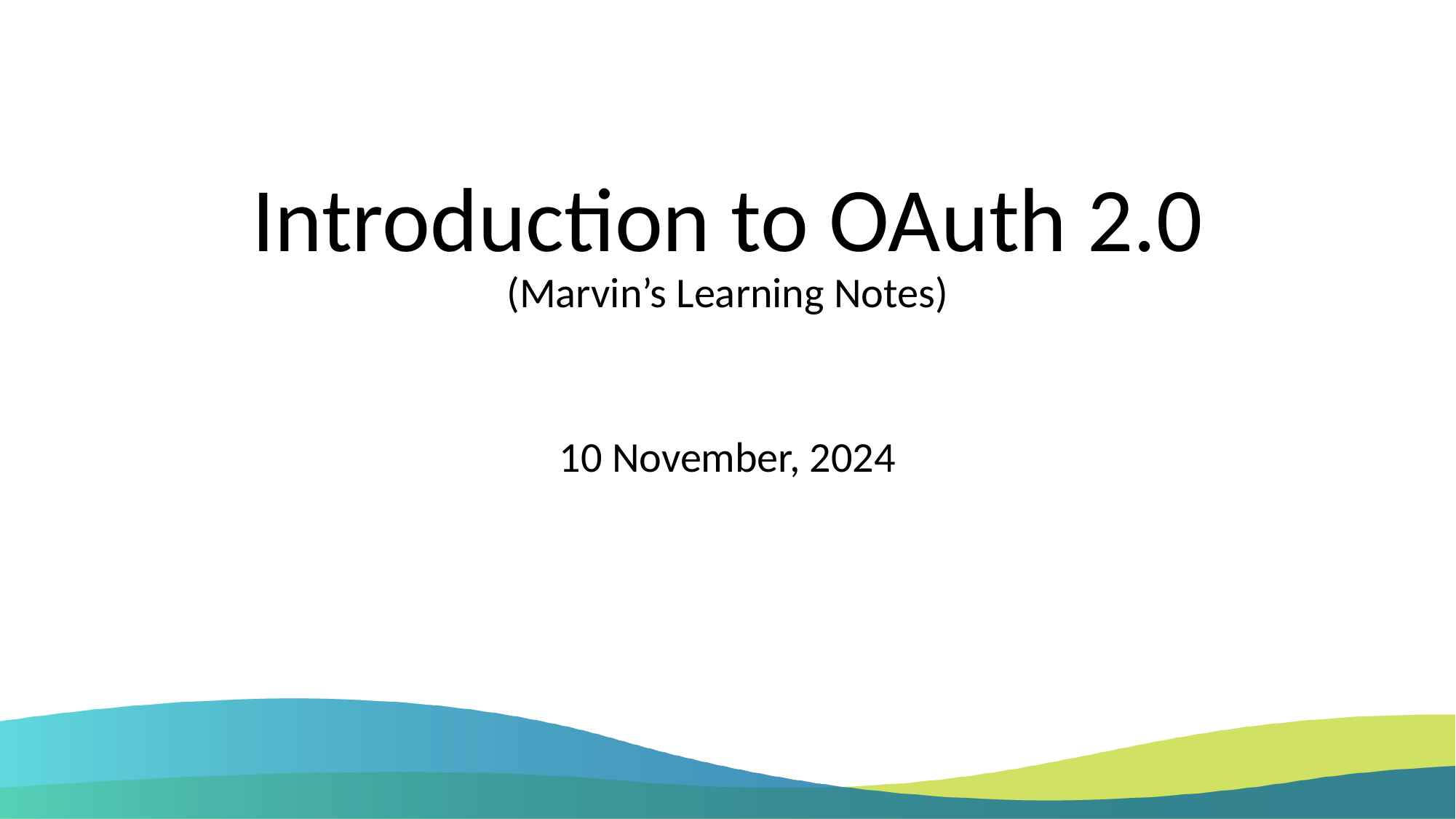

Introduction to OAuth 2.0
(Marvin’s Learning Notes)

10 November, 2024